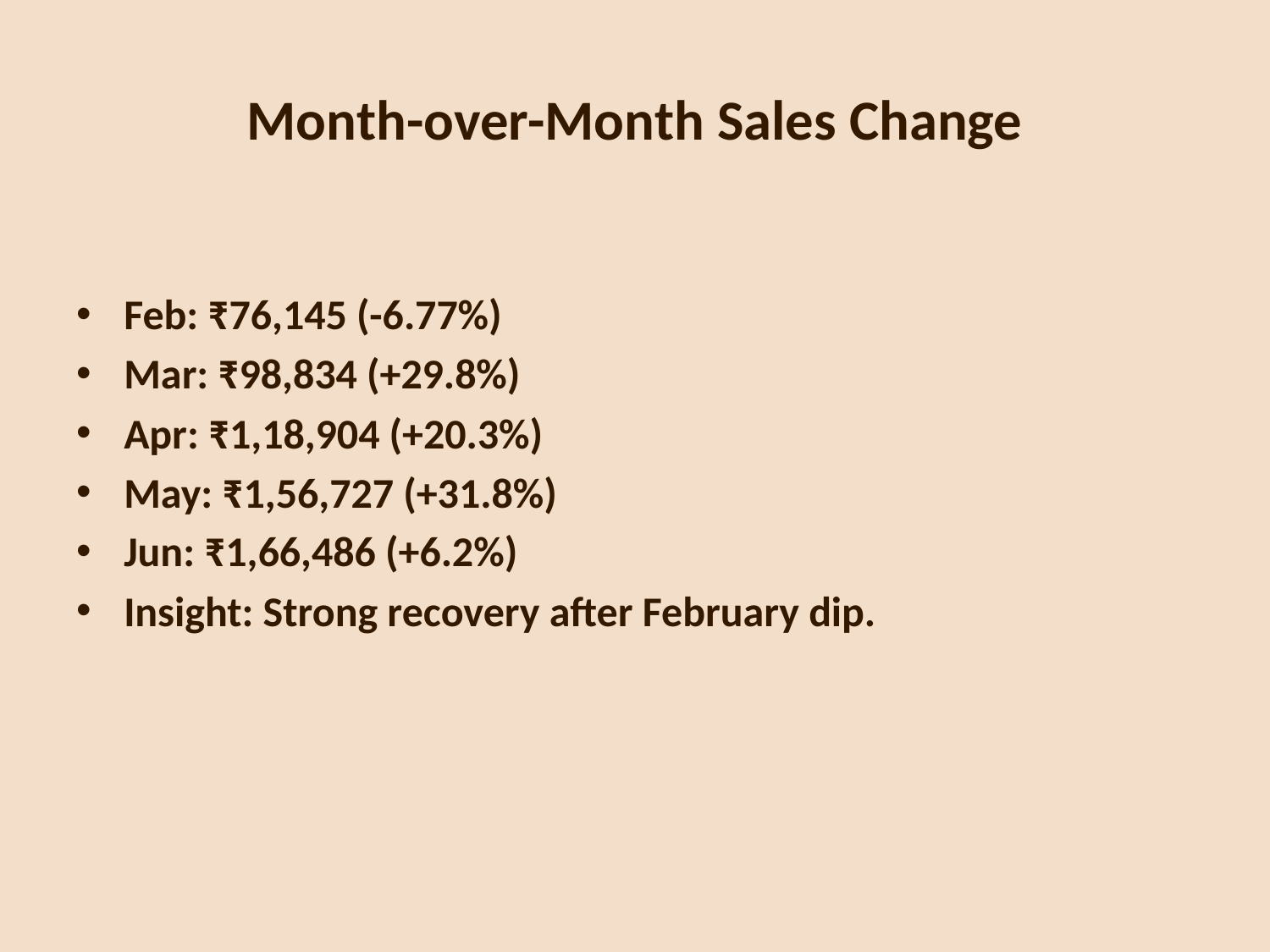

# Month-over-Month Sales Change

Feb: ₹76,145 (-6.77%)
Mar: ₹98,834 (+29.8%)
Apr: ₹1,18,904 (+20.3%)
May: ₹1,56,727 (+31.8%)
Jun: ₹1,66,486 (+6.2%)
Insight: Strong recovery after February dip.